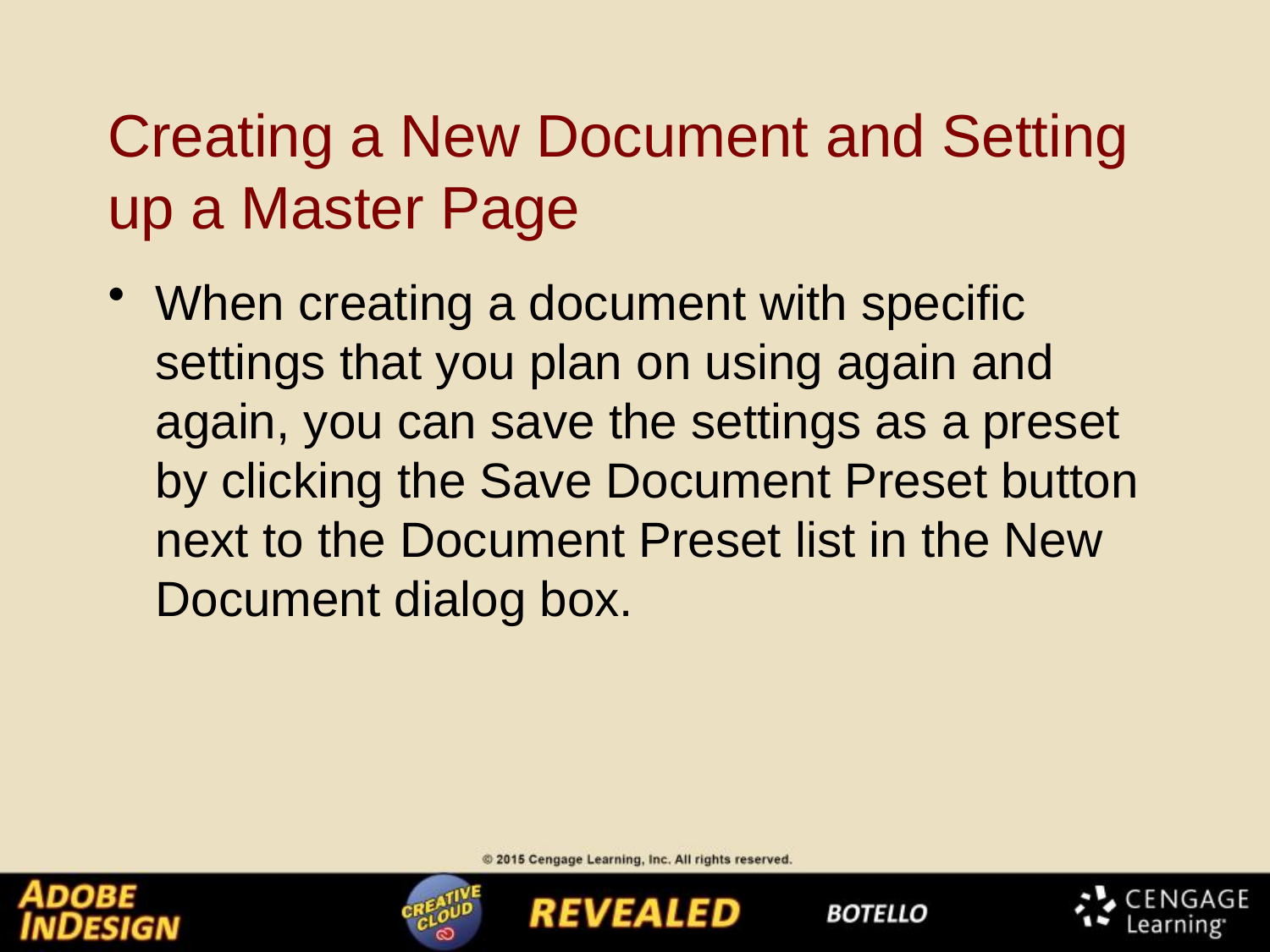

# Creating a New Document and Setting up a Master Page
When creating a document with specific settings that you plan on using again and again, you can save the settings as a preset by clicking the Save Document Preset button next to the Document Preset list in the New Document dialog box.